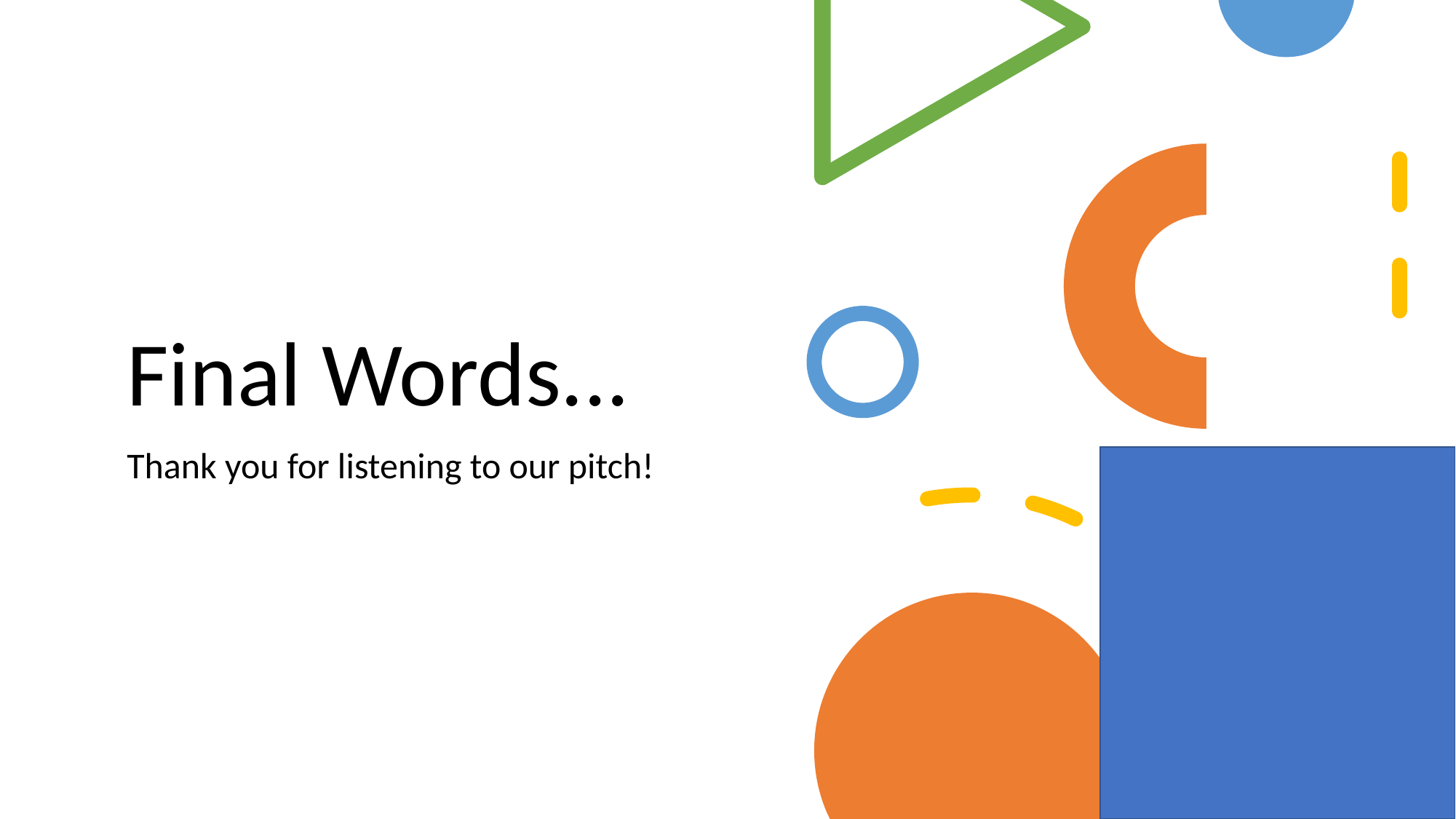

# Final Words...

Thank you for listening to our pitch!